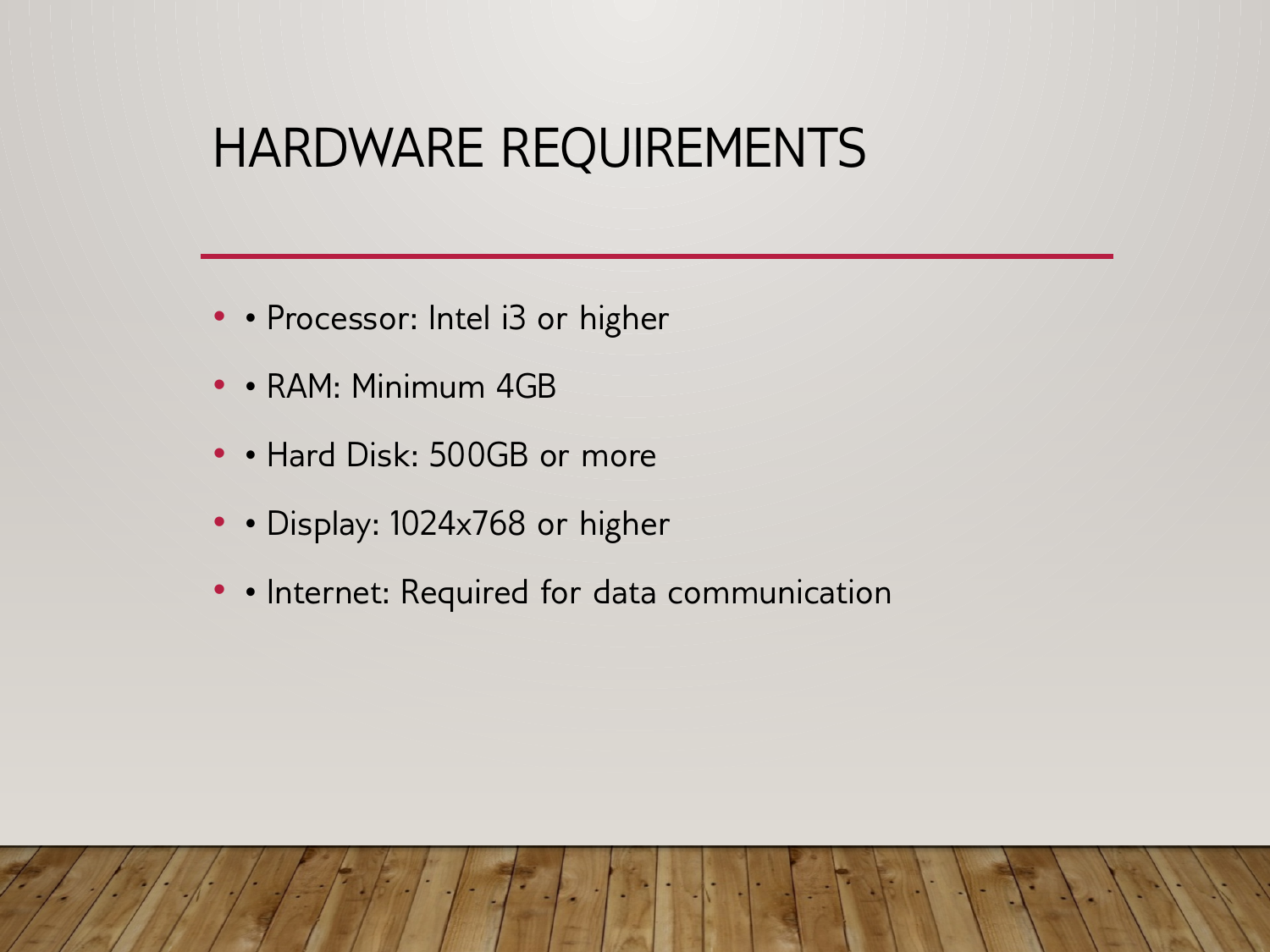

# Hardware Requirements
• Processor: Intel i3 or higher
• RAM: Minimum 4GB
• Hard Disk: 500GB or more
• Display: 1024x768 or higher
• Internet: Required for data communication